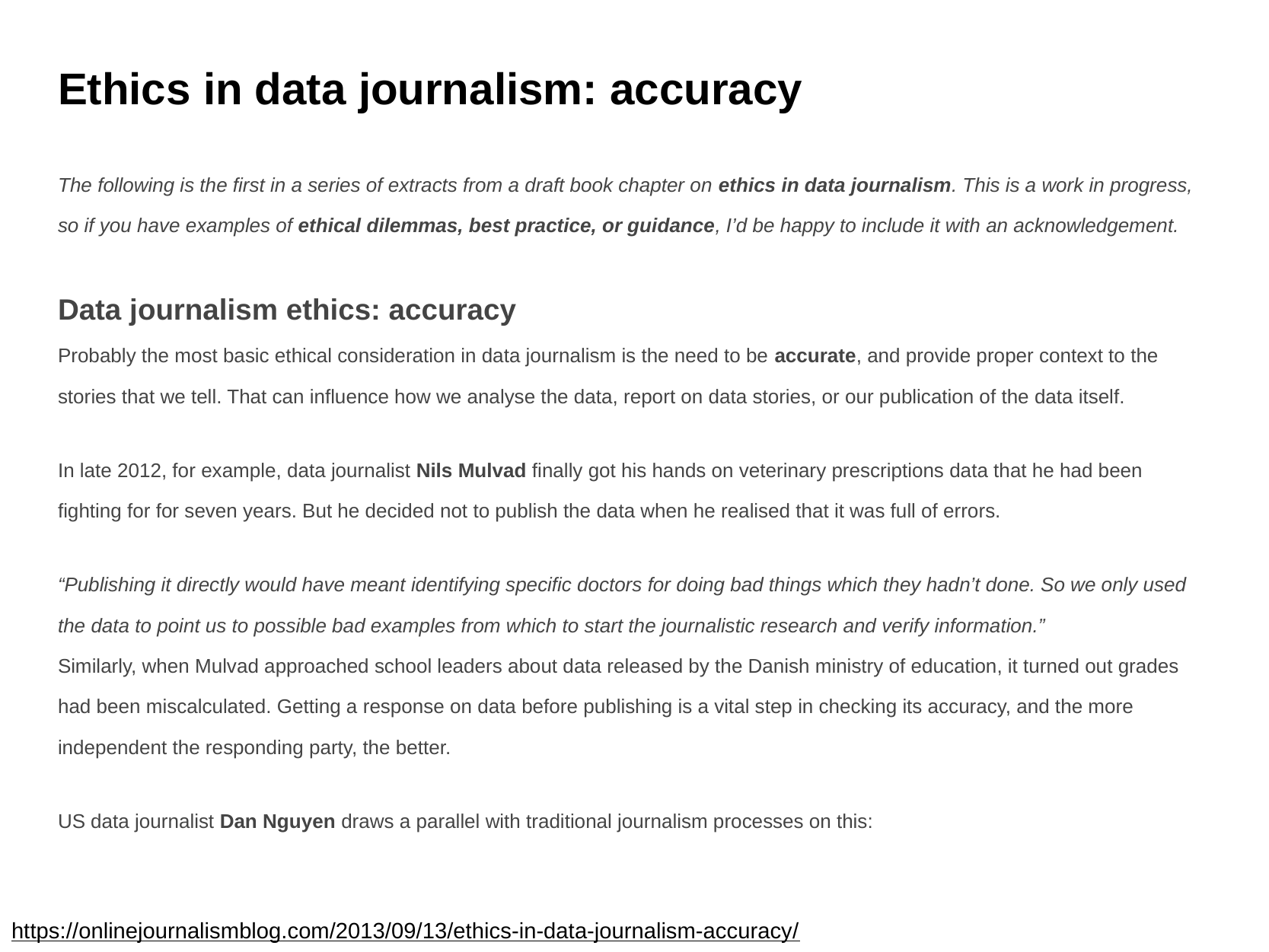

Ethics in data journalism: accuracy

The following is the first in a series of extracts from a draft book chapter on ethics in data journalism. This is a work in progress, so if you have examples of ethical dilemmas, best practice, or guidance, I’d be happy to include it with an acknowledgement.
Data journalism ethics: accuracy
Probably the most basic ethical consideration in data journalism is the need to be accurate, and provide proper context to the stories that we tell. That can influence how we analyse the data, report on data stories, or our publication of the data itself.
In late 2012, for example, data journalist Nils Mulvad finally got his hands on veterinary prescriptions data that he had been fighting for for seven years. But he decided not to publish the data when he realised that it was full of errors.
“Publishing it directly would have meant identifying specific doctors for doing bad things which they hadn’t done. So we only used the data to point us to possible bad examples from which to start the journalistic research and verify information.”
Similarly, when Mulvad approached school leaders about data released by the Danish ministry of education, it turned out grades had been miscalculated. Getting a response on data before publishing is a vital step in checking its accuracy, and the more independent the responding party, the better.
US data journalist Dan Nguyen draws a parallel with traditional journalism processes on this:
https://onlinejournalismblog.com/2013/09/13/ethics-in-data-journalism-accuracy/